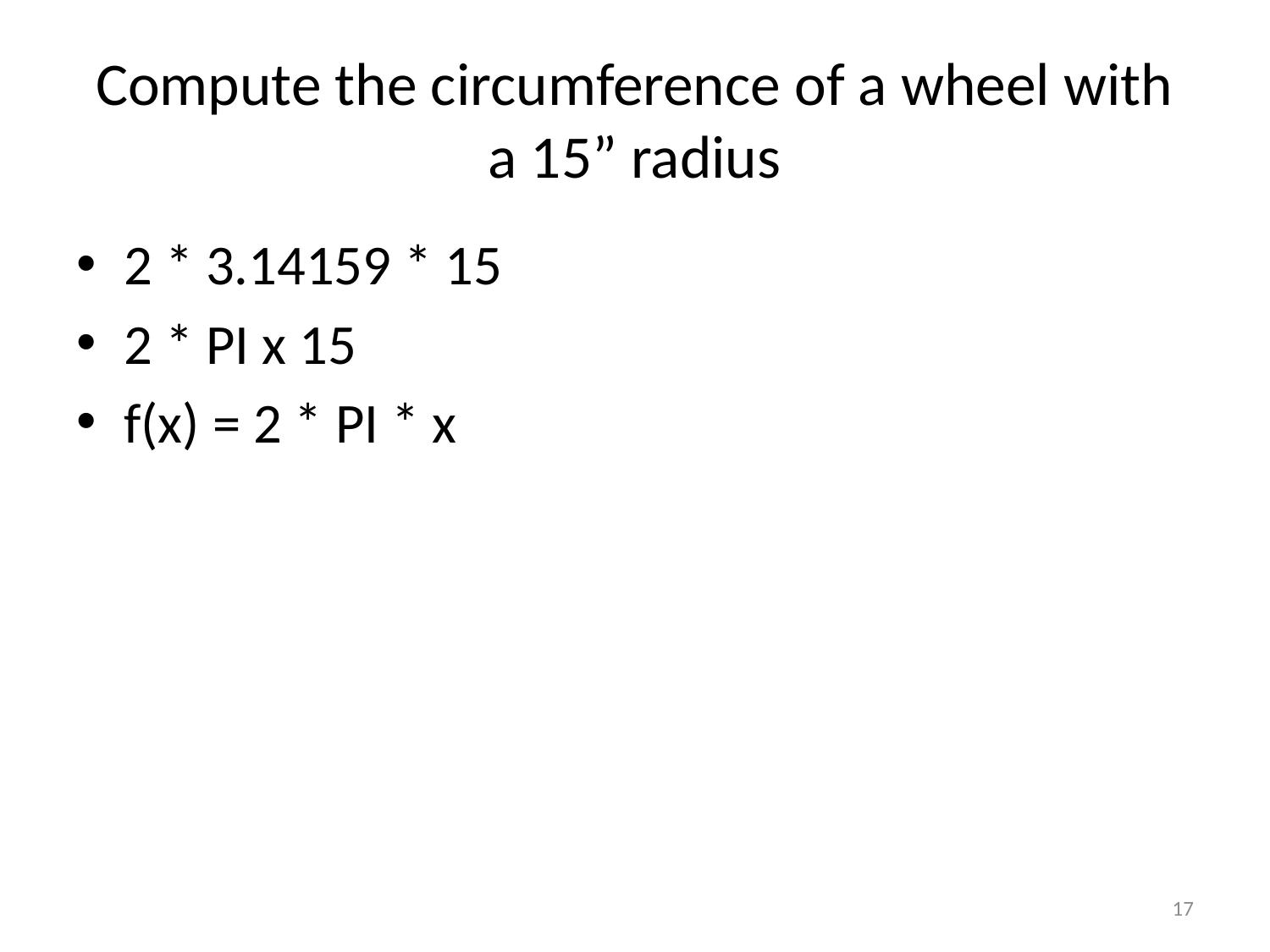

# Compute the circumference of a wheel with a 15” radius
2 * 3.14159 * 15
2 * PI x 15
f(x) = 2 * PI * x

17